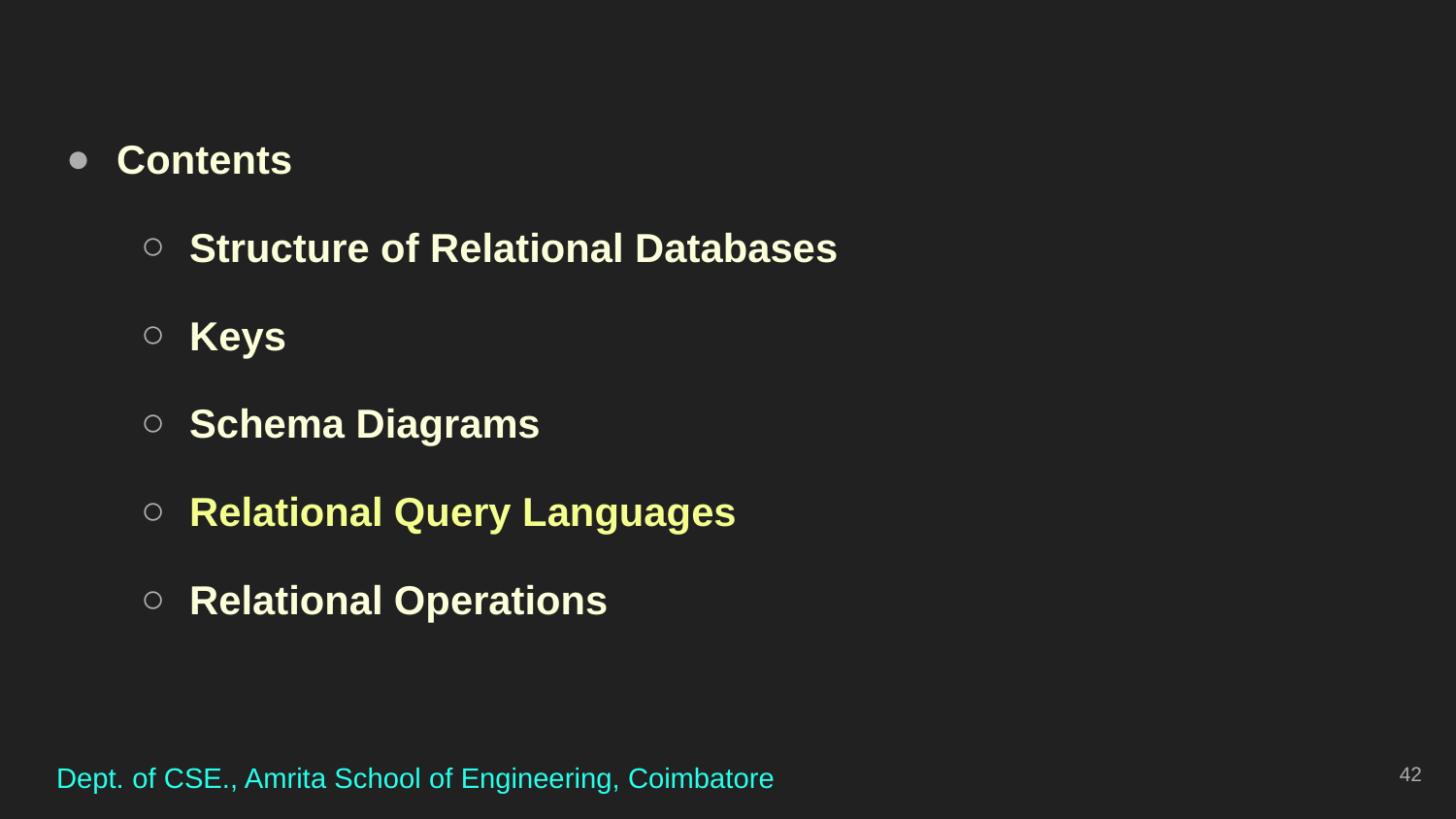

Contents
Structure of Relational Databases
Keys
Schema Diagrams
Relational Query Languages
Relational Operations
42
Dept. of CSE., Amrita School of Engineering, Coimbatore